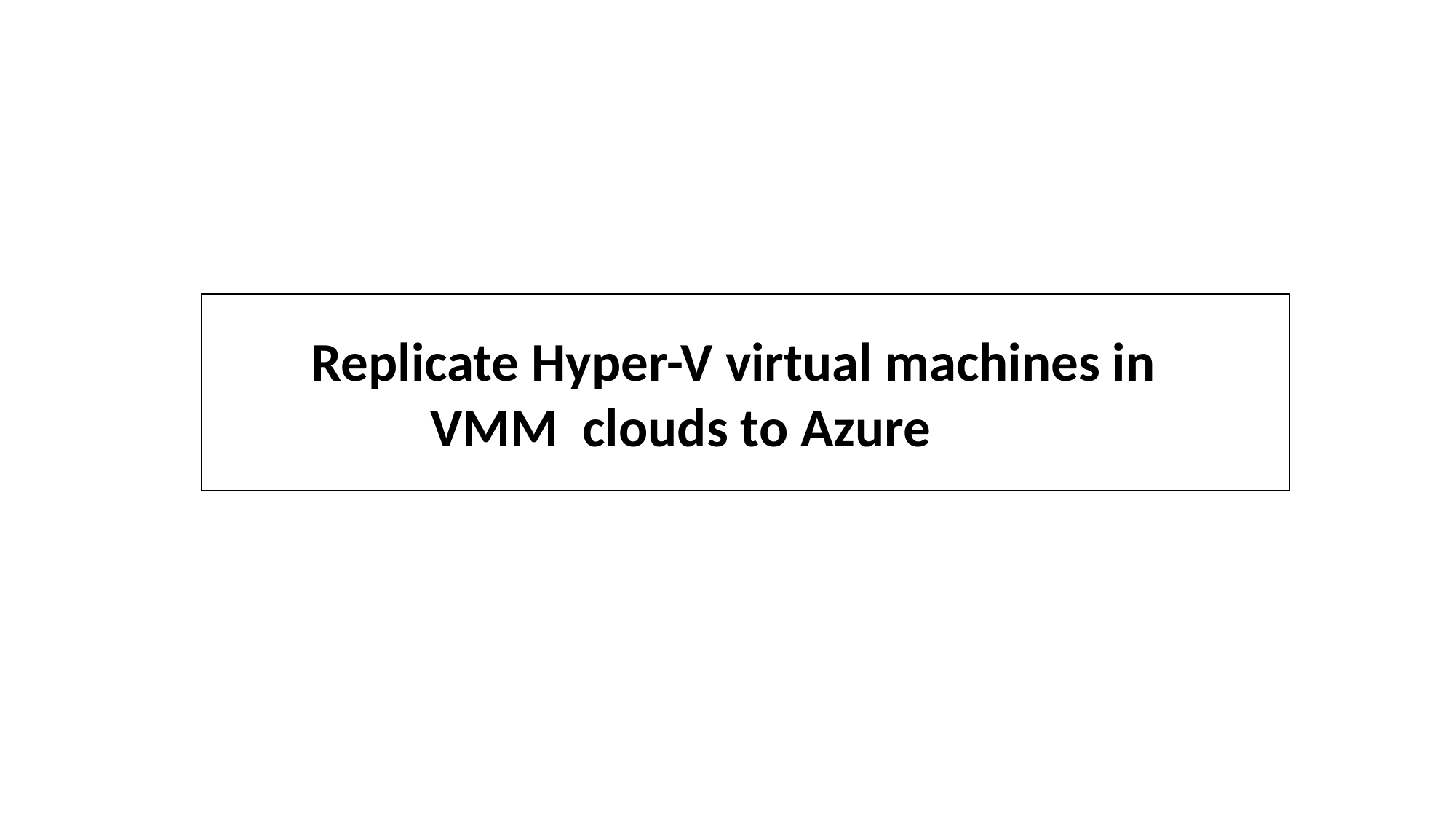

Replicate Hyper-V virtual machines in
		VMM  clouds to Azure